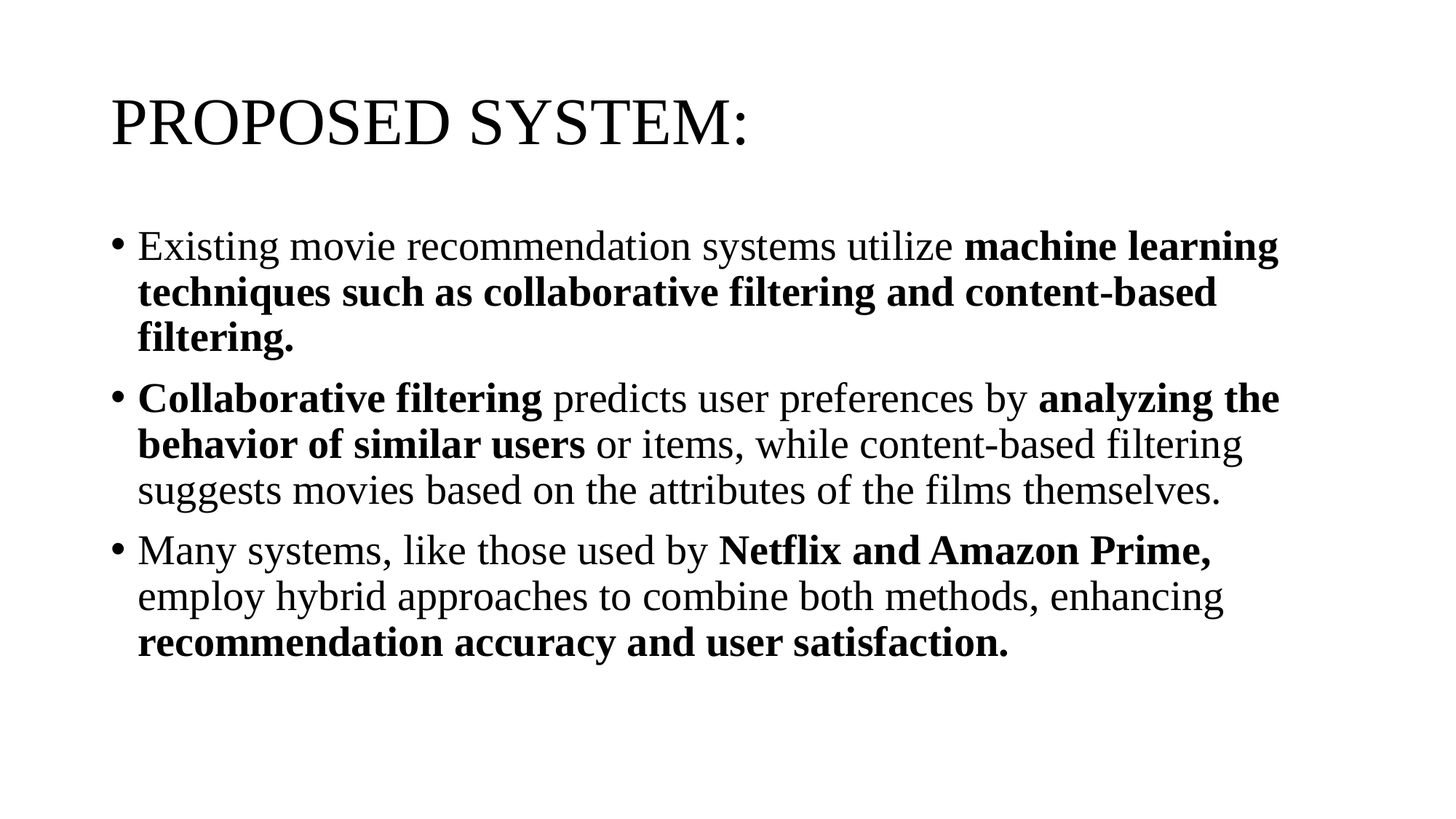

# PROPOSED SYSTEM:
Existing movie recommendation systems utilize machine learning techniques such as collaborative filtering and content-based filtering.
Collaborative filtering predicts user preferences by analyzing the behavior of similar users or items, while content-based filtering suggests movies based on the attributes of the films themselves.
Many systems, like those used by Netflix and Amazon Prime, employ hybrid approaches to combine both methods, enhancing recommendation accuracy and user satisfaction.